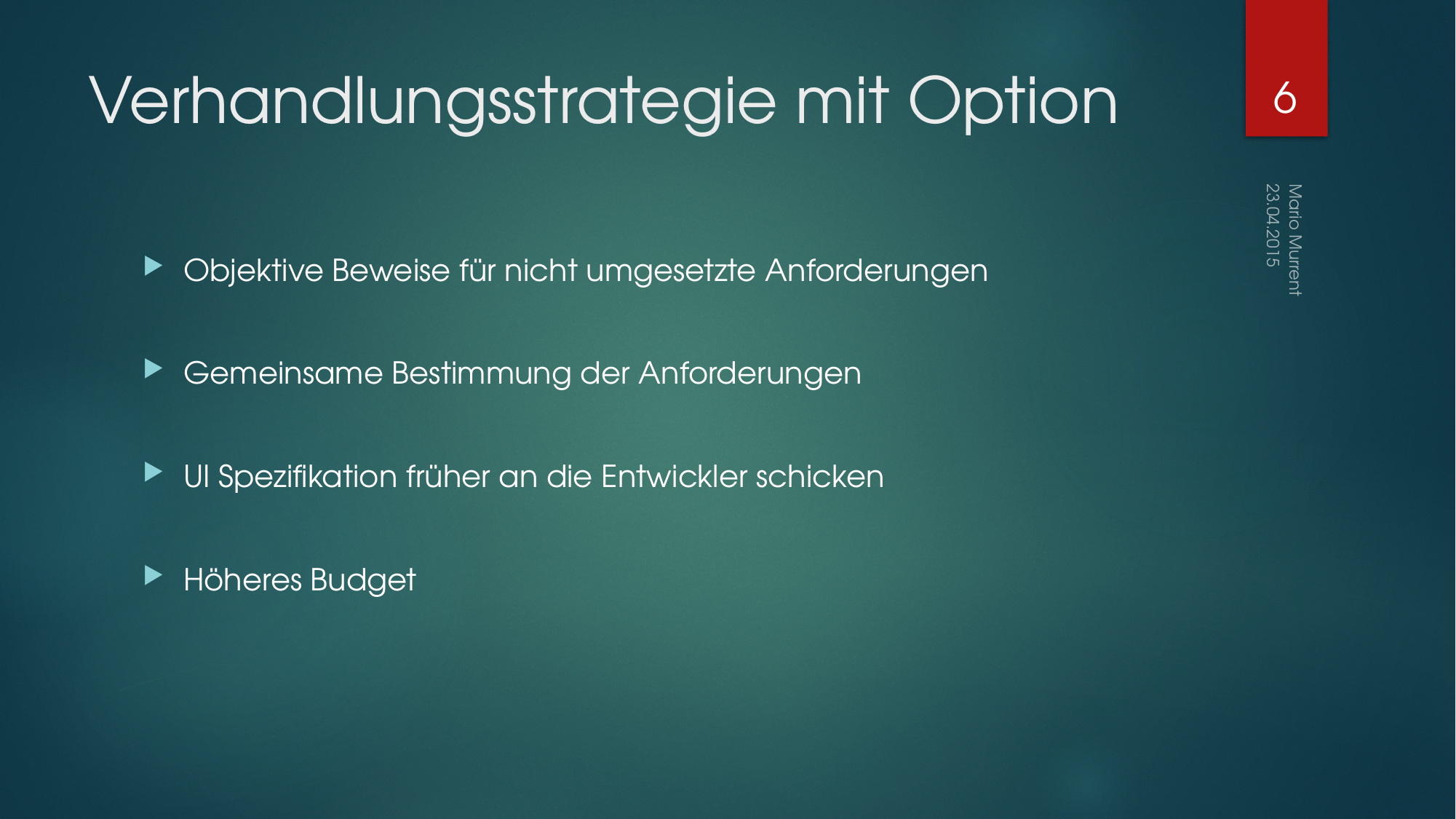

6
# Verhandlungsstrategie mit Option
23.04.2015
Objektive Beweise für nicht umgesetzte Anforderungen

Gemeinsame Bestimmung der Anforderungen

UI Spezifikation früher an die Entwickler schicken

Höheres Budget
Mario Murrent